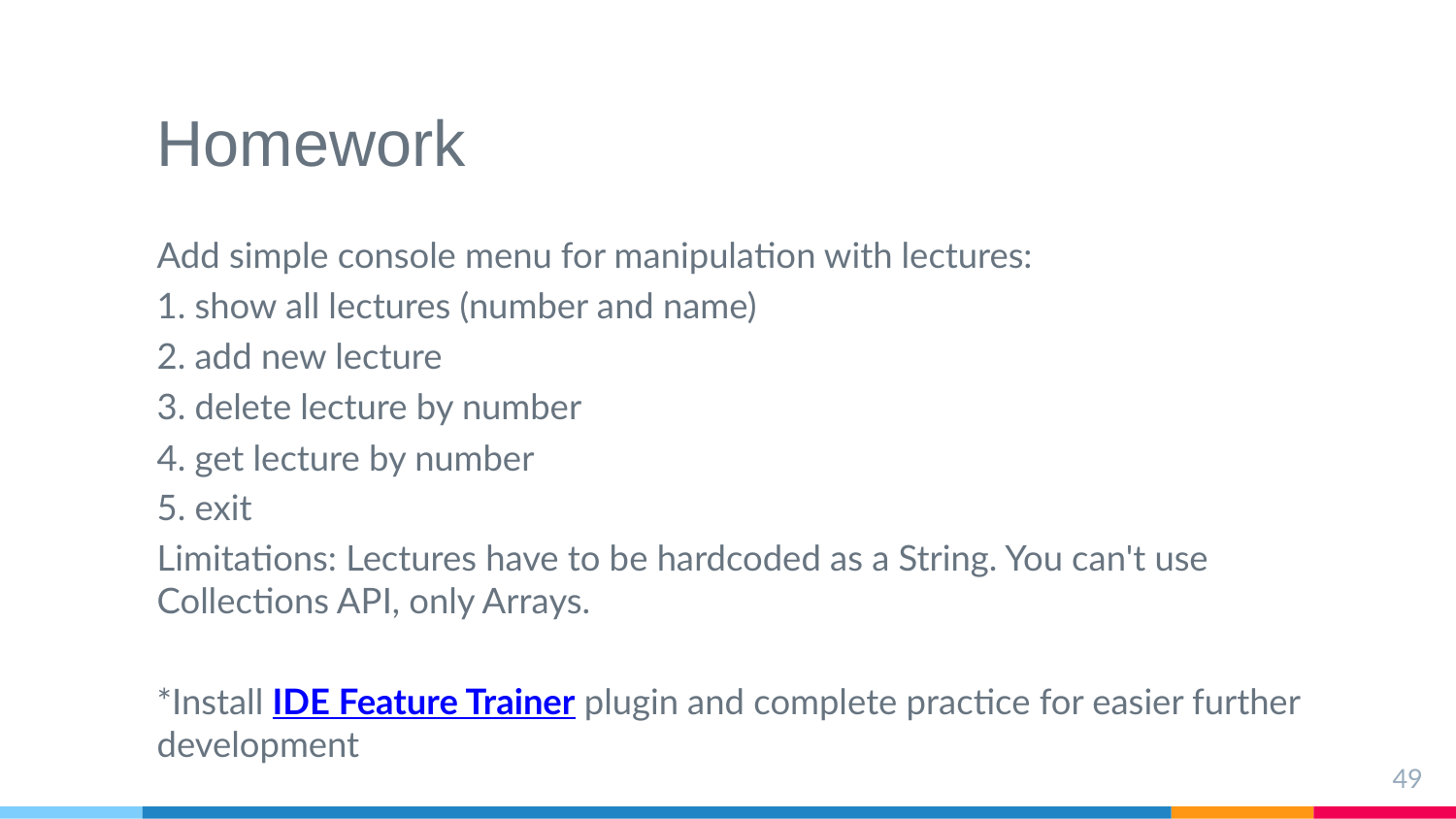

# Homework
Add simple console menu for manipulation with lectures:
1. show all lectures (number and name)
2. add new lecture
3. delete lecture by number
4. get lecture by number
5. exit
Limitations: Lectures have to be hardcoded as a String. You can't use Collections API, only Arrays.

*Install IDE Feature Trainer plugin and complete practice for easier further development
49